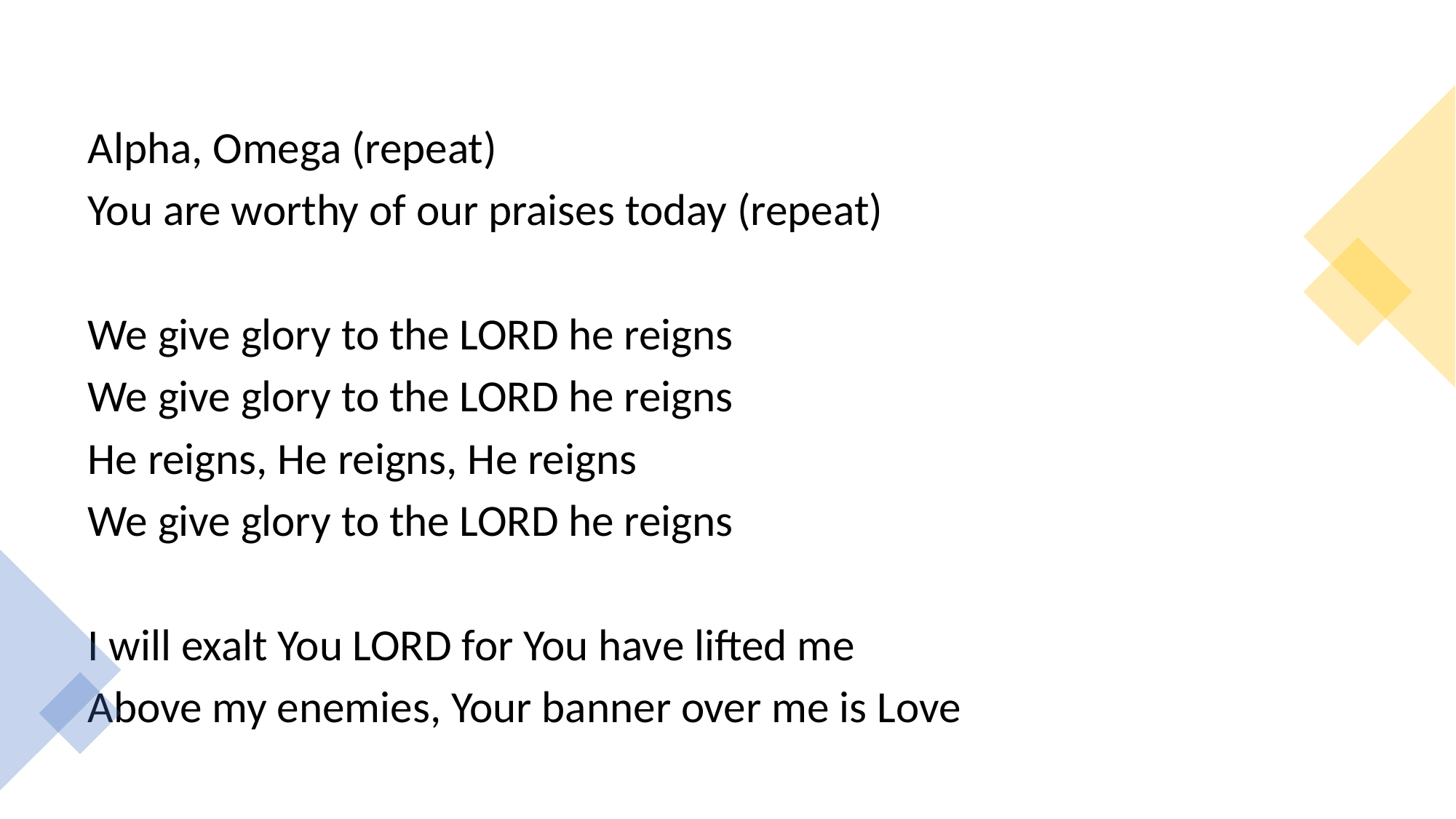

Alpha, Omega (repeat)
You are worthy of our praises today (repeat)

We give glory to the LORD he reigns
We give glory to the LORD he reigns
He reigns, He reigns, He reigns
We give glory to the LORD he reigns

I will exalt You LORD for You have lifted me
Above my enemies, Your banner over me is Love